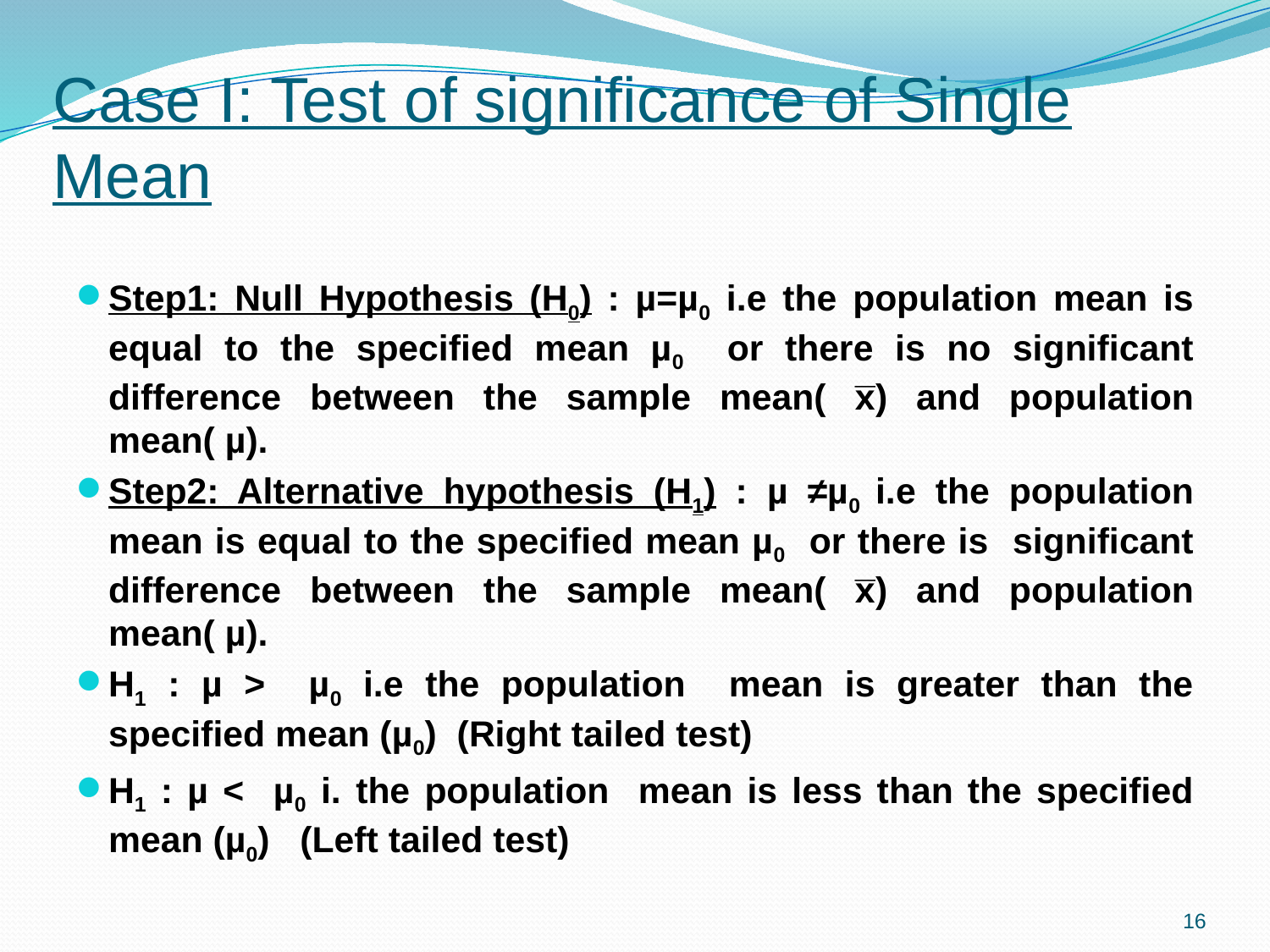

# Case I: Test of significance of Single Mean
Step1: Null Hypothesis (H0) : µ=µ0 i.e the population mean is equal to the specified mean µ0  or there is no significant difference between the sample mean( x̅) and population mean( µ).
Step2: Alternative hypothesis (H1) : µ ≠µ0 i.e the population mean is equal to the specified mean µ0  or there is  significant difference between the sample mean( x̅) and population mean( µ).
H1 : µ >  µ0 i.e the population  mean is greater than the specified mean (µ0)  (Right tailed test)
H1 : µ <  µ0 i. the population  mean is less than the specified mean (µ0)   (Left tailed test)

16